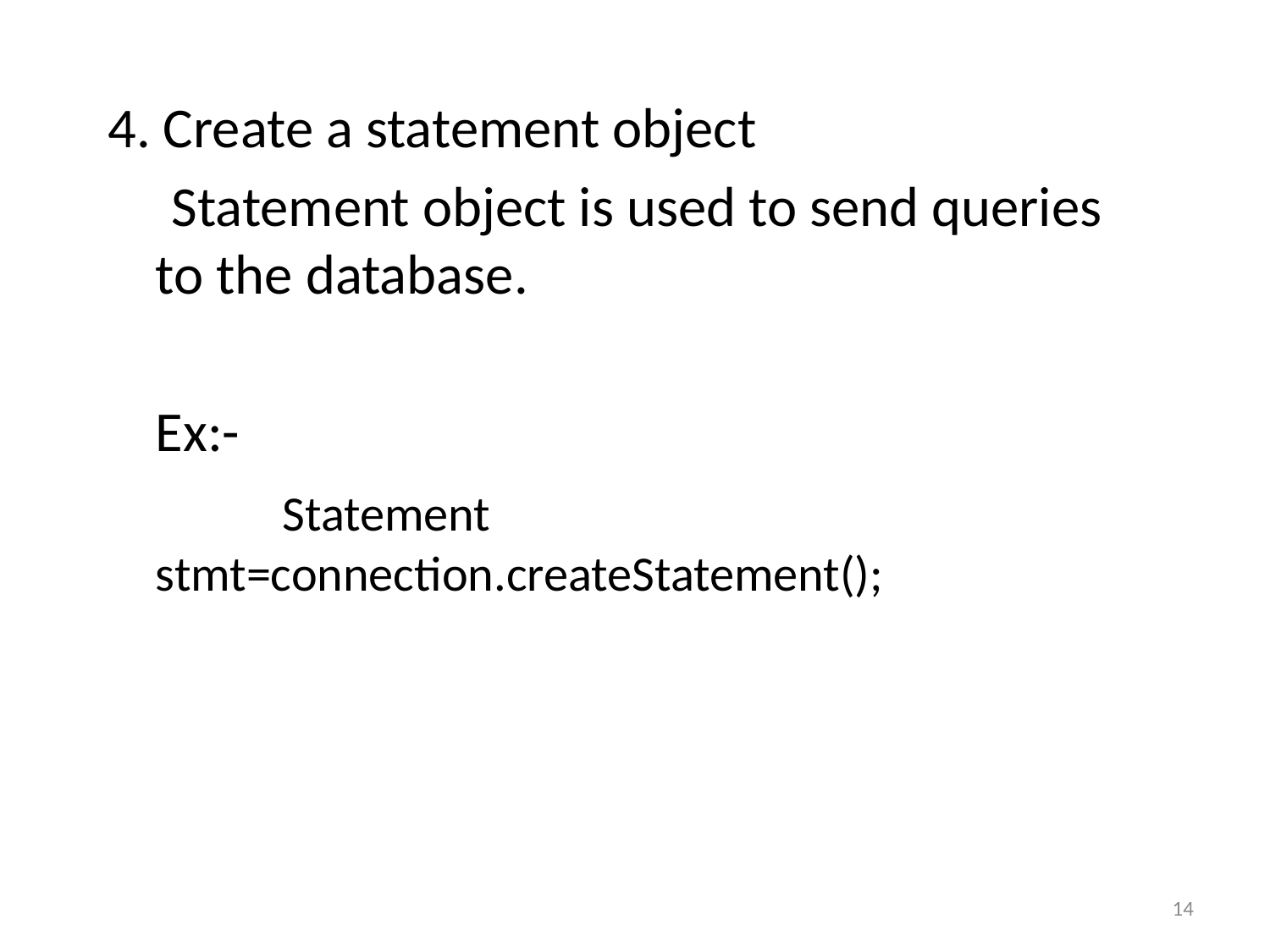

4. Create a statement object
     Statement object is used to send queries to the database.

	Ex:-
		Statement stmt=connection.createStatement();
14